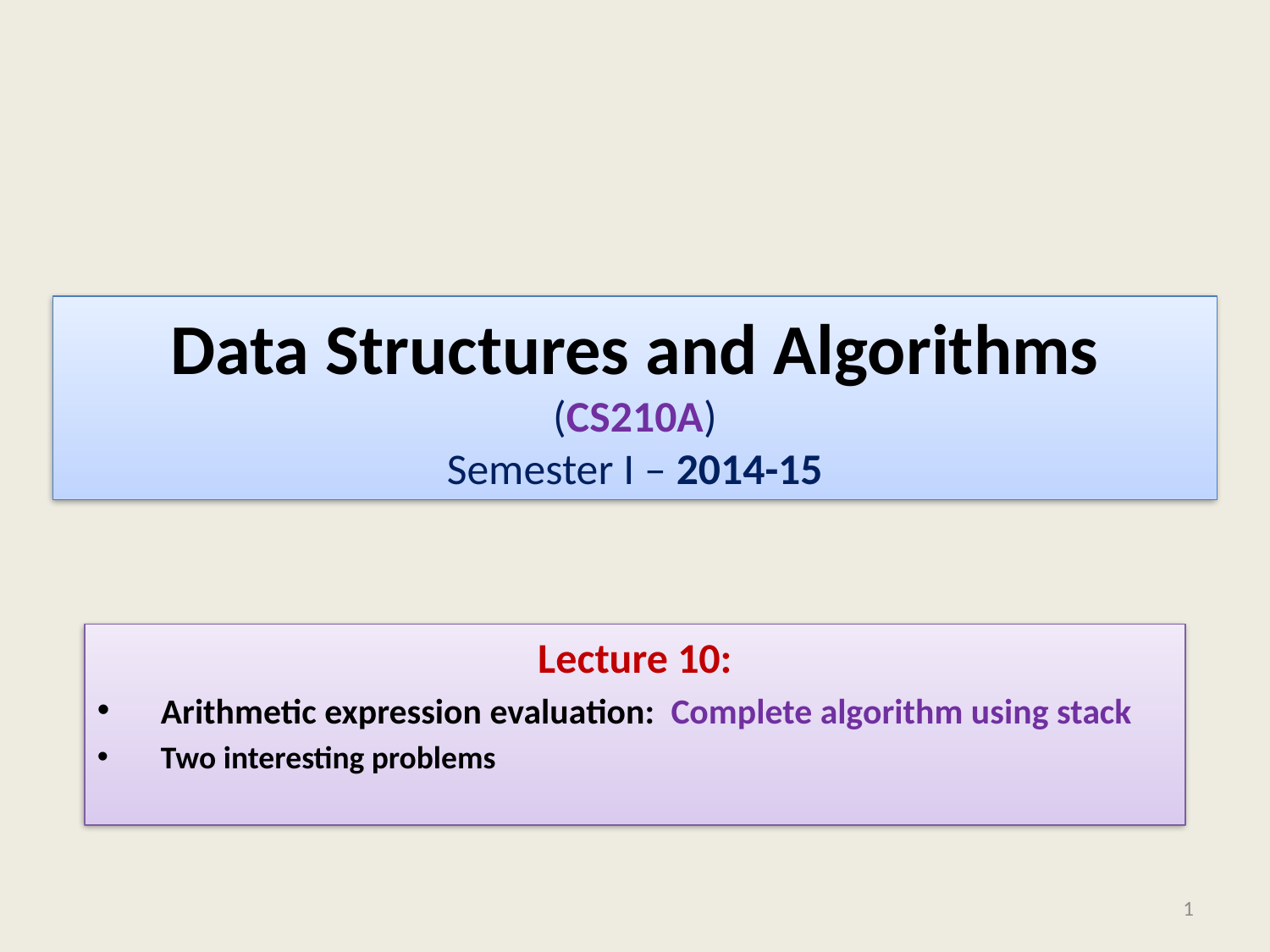

# Data Structures and Algorithms (CS210A) Semester I – 2014-15
Lecture 10:
Arithmetic expression evaluation:  Complete algorithm using stack
Two interesting problems
1